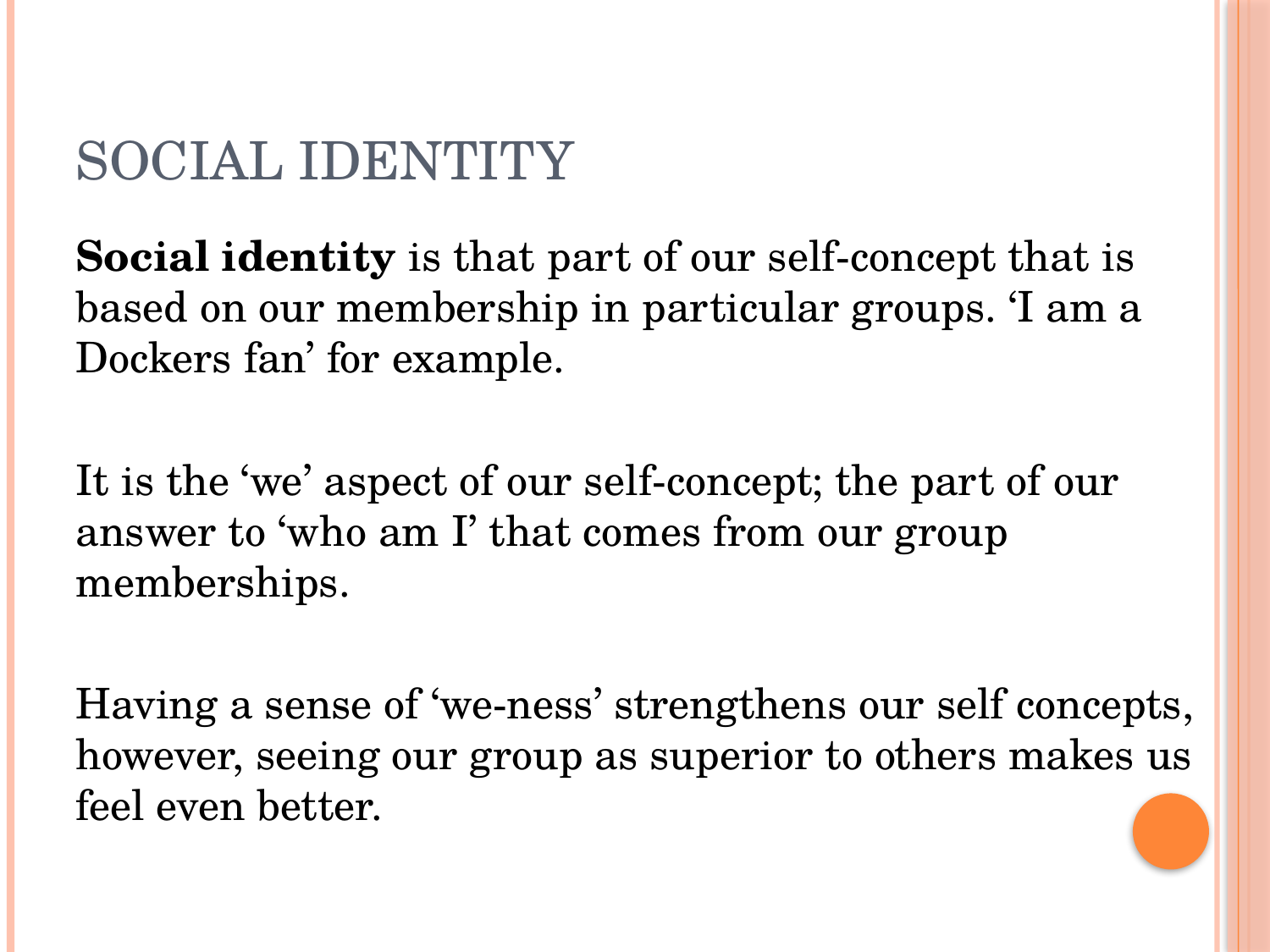

# Social Identity
Social identity is that part of our self-concept that is based on our membership in particular groups. ‘I am a Dockers fan’ for example.

It is the ‘we’ aspect of our self-concept; the part of our answer to ‘who am I’ that comes from our group memberships.

Having a sense of ‘we-ness’ strengthens our self concepts, however, seeing our group as superior to others makes us feel even better.